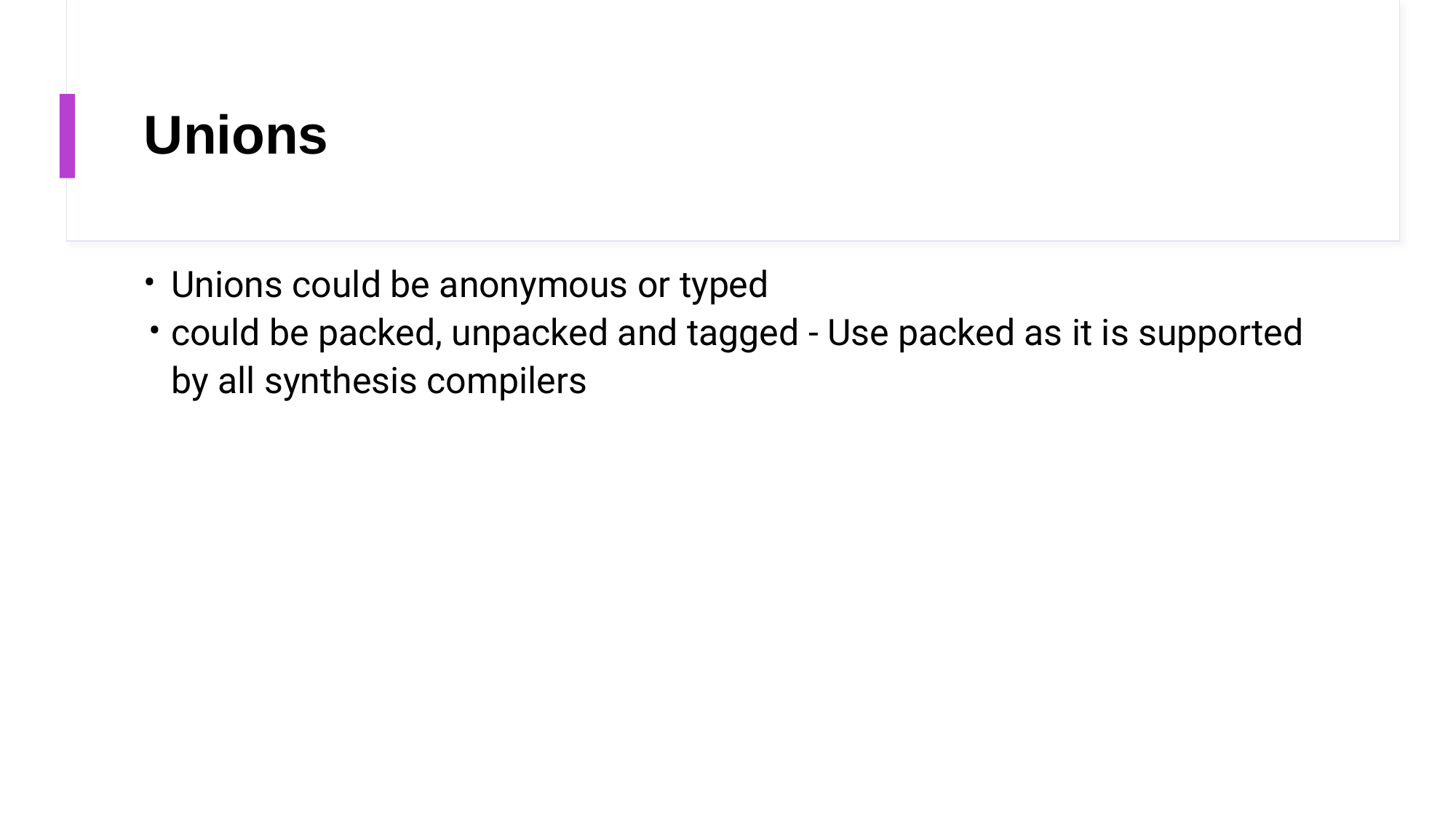

# Unions
Unions could be anonymous or typed
could be packed, unpacked and tagged - Use packed as it is supported by all synthesis compilers